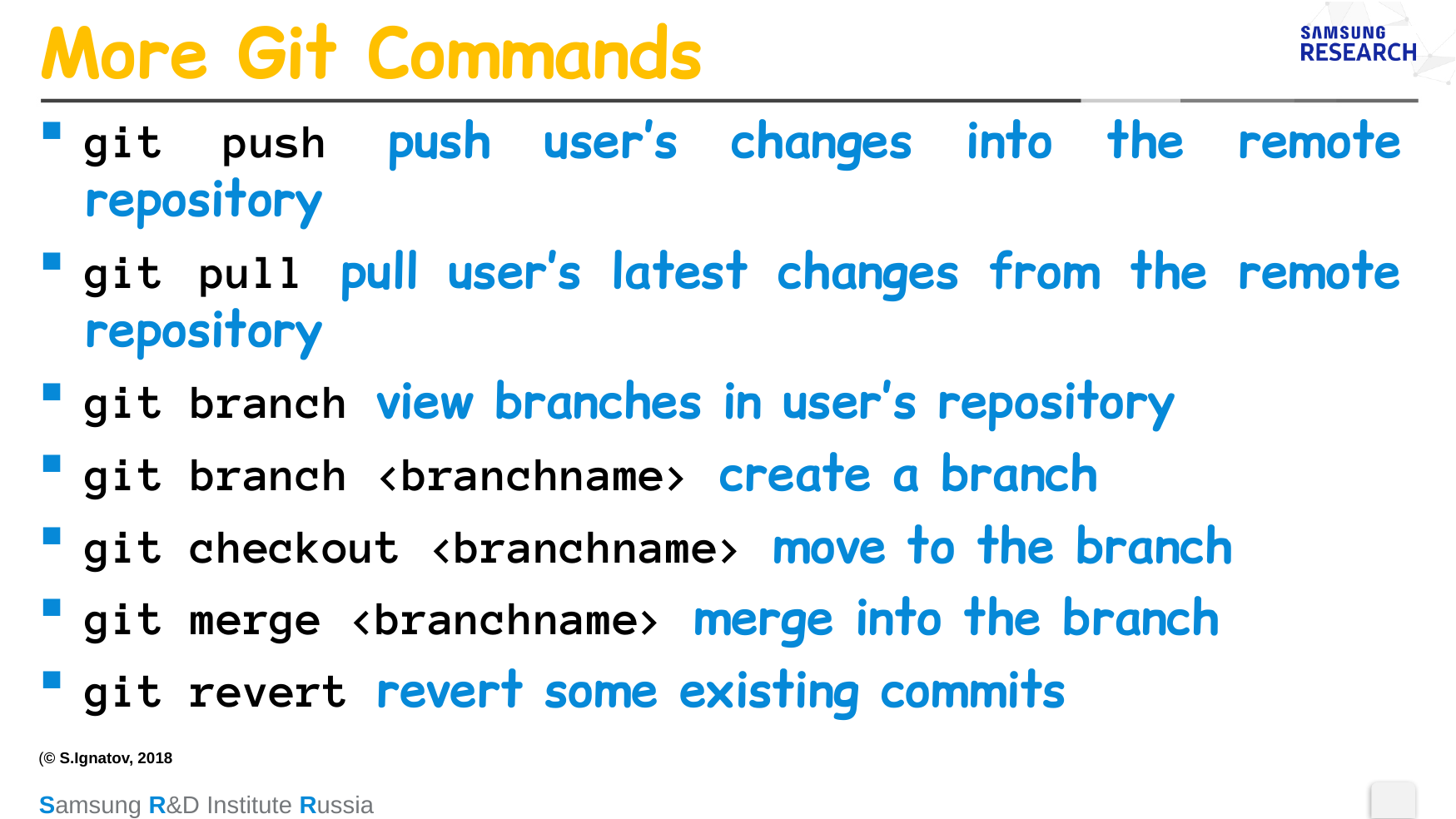

# More Git Commands
git push push user’s changes into the remote repository
git pull pull user’s latest changes from the remote repository
git branch view branches in user’s repository
git branch <branchname> create a branch
git checkout <branchname> move to the branch
git merge <branchname> merge into the branch
git revert revert some existing commits

(© S.Ignatov, 2018